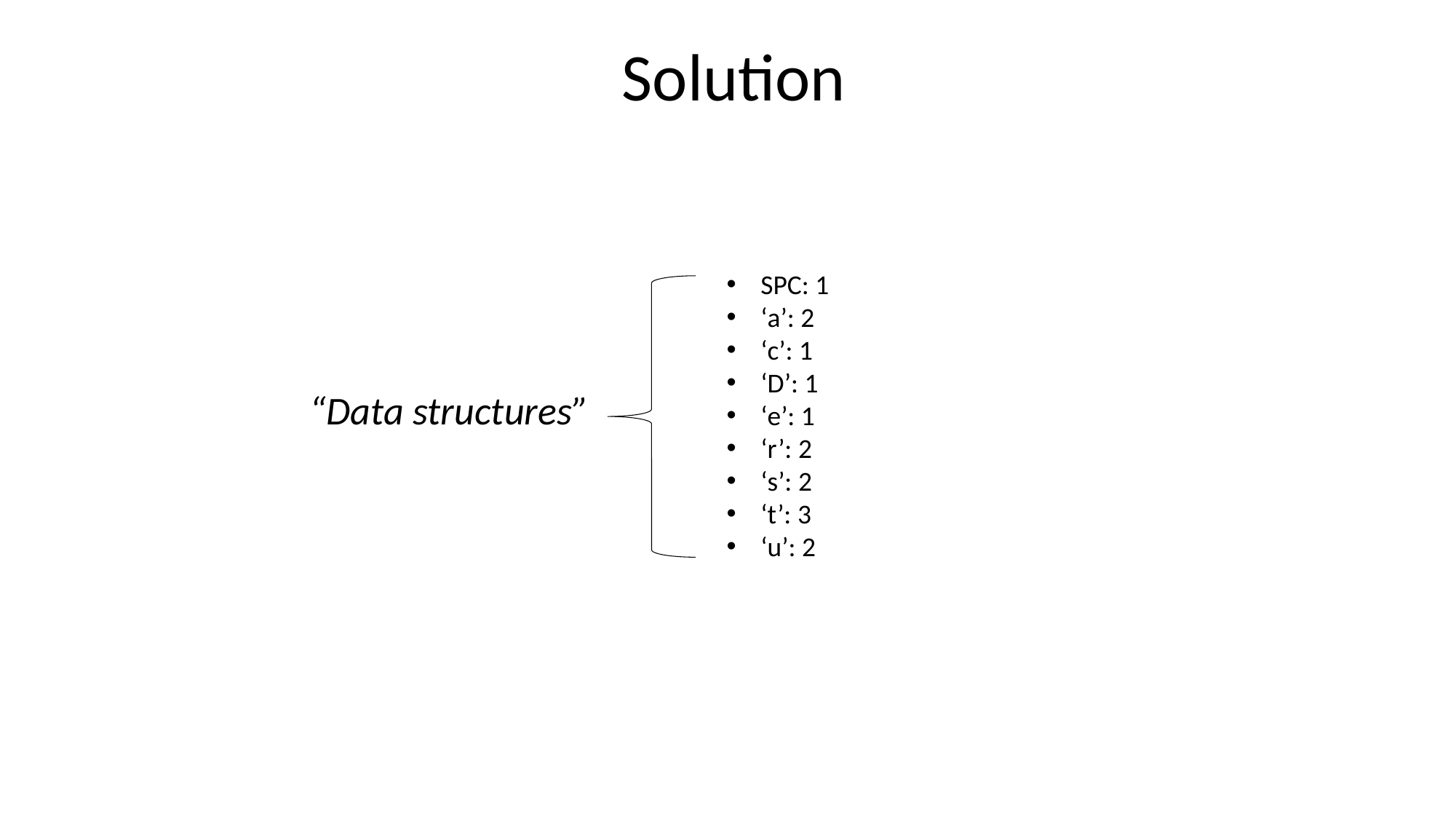

# Solution
SPC: 1
‘a’: 2
‘c’: 1
‘D’: 1
‘e’: 1
‘r’: 2
‘s’: 2
‘t’: 3
‘u’: 2

“Data structures”